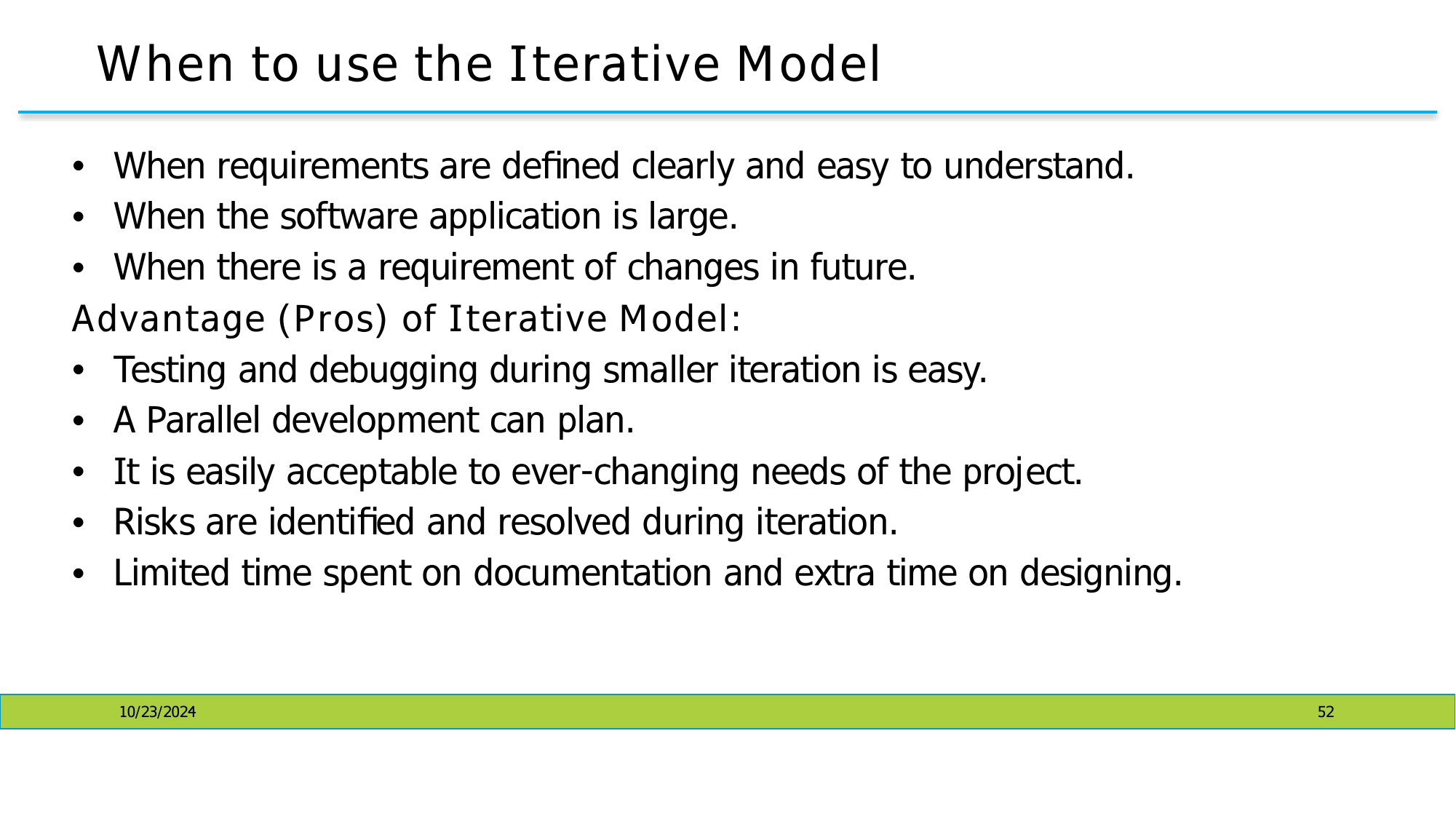

# When to use the Iterative Model
When requirements are defined clearly and easy to understand.
When the software application is large.
When there is a requirement of changes in future.
Advantage (Pros) of Iterative Model:
Testing and debugging during smaller iteration is easy.
A Parallel development can plan.
It is easily acceptable to ever-changing needs of the project.
Risks are identified and resolved during iteration.
Limited time spent on documentation and extra time on designing.

10/23/2024
52